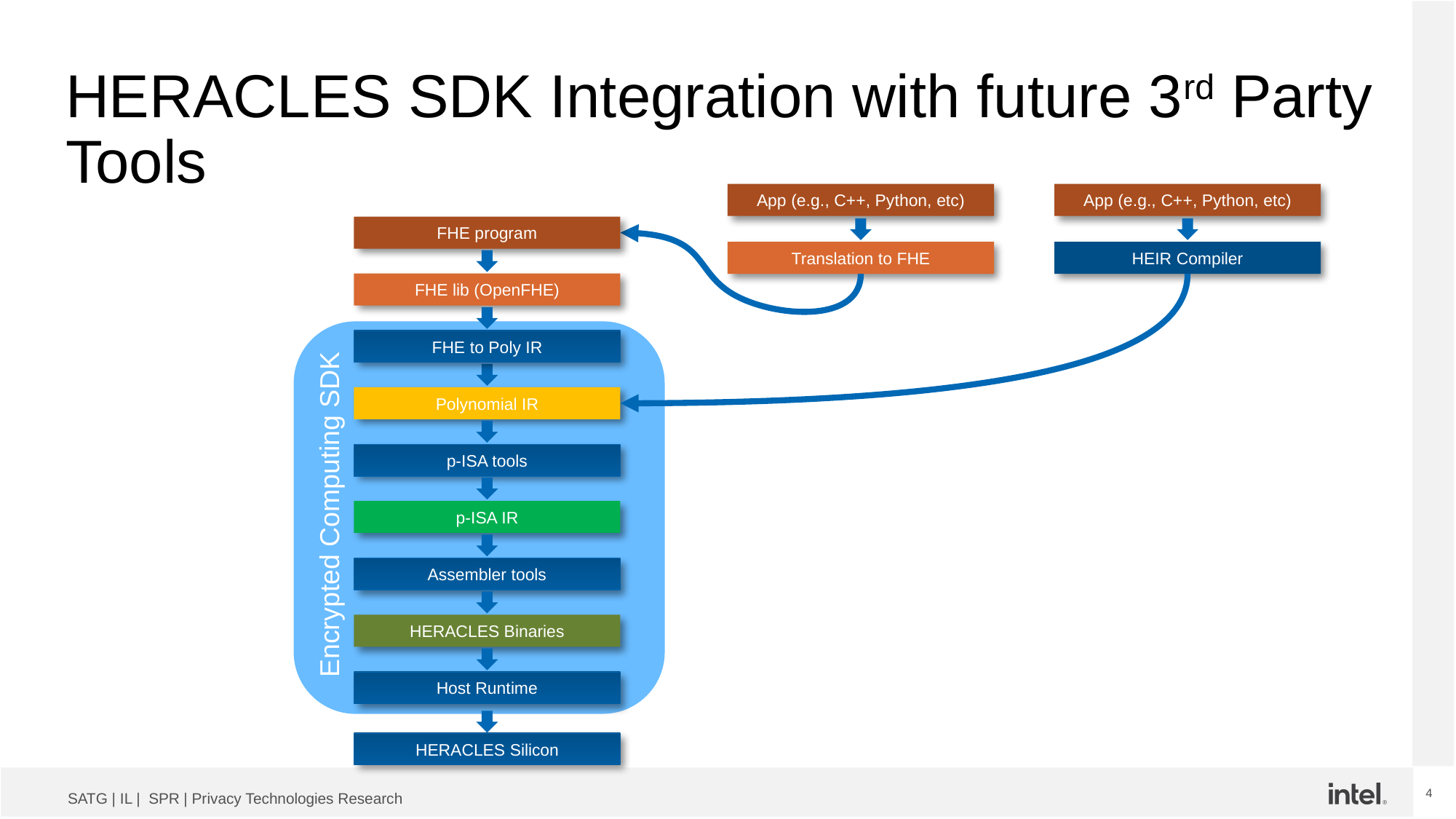

# HERACLES SDK Integration with future 3rd Party Tools
App (e.g., C++, Python, etc)
App (e.g., C++, Python, etc)
FHE program

FHE lib (OpenFHE)

FHE to Poly IR

Polynomial IR

p-ISA tools

p-ISA IR

Assembler tools

HERACLES Binaries

Host Runtime
Encrypted Computing SDK

HERACLES Silicon

Translation to FHE
HEIR Compiler